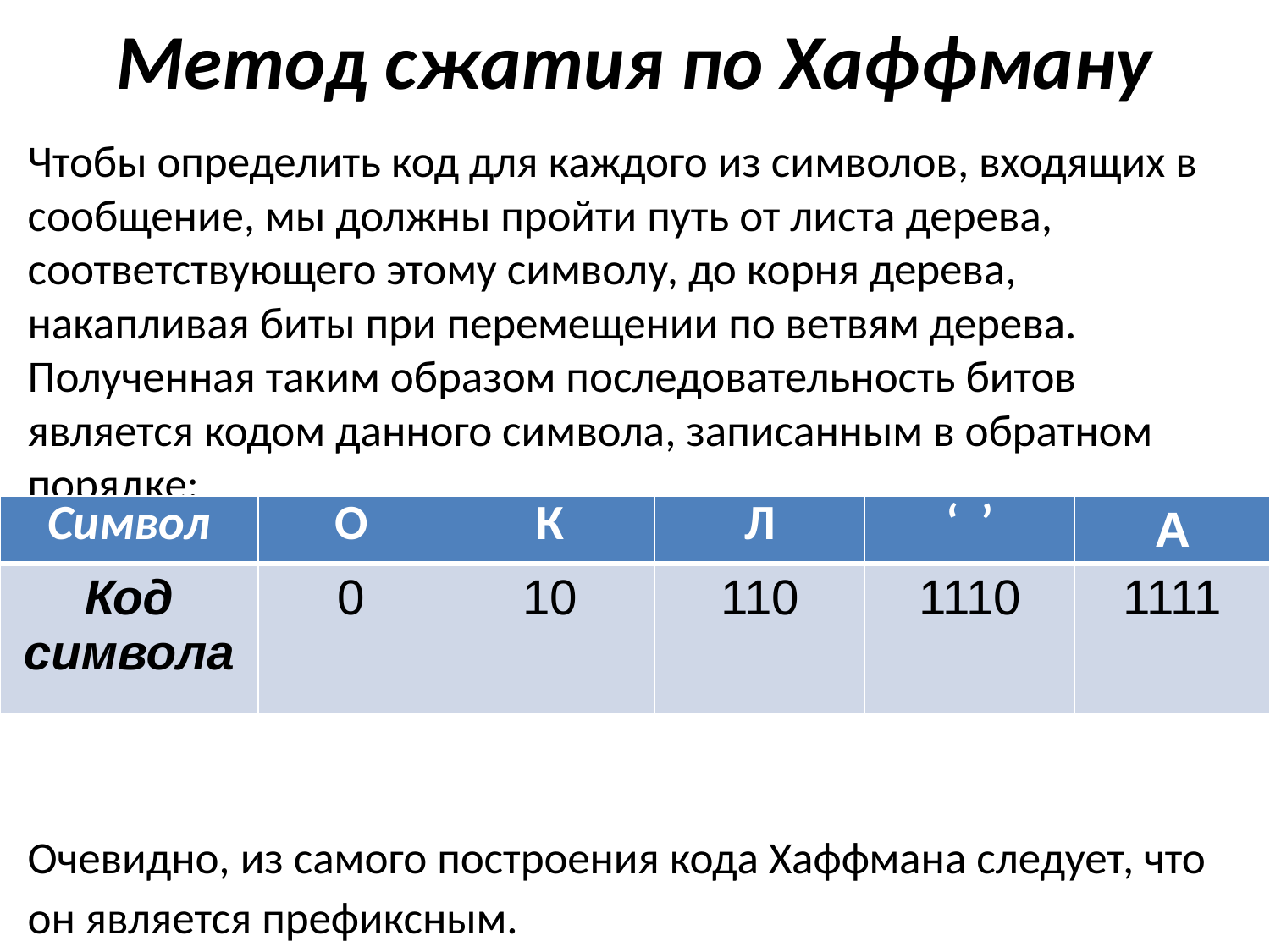

# Метод сжатия по Хаффману
Чтобы определить код для каждого из символов, входящих в сообщение, мы должны пройти путь от листа дерева, соответствующего этому символу, до корня дерева, накапливая биты при перемещении по ветвям дерева. Полученная таким образом последовательность битов является кодом данного символа, записанным в обратном порядке:

Очевидно, из самого построения кода Хаффмана следует, что он является префиксным.
| Символ | О | К | Л | ‘ ’ | А |
| --- | --- | --- | --- | --- | --- |
| Код символа | 0 | 10 | 110 | 1110 | 1111 |